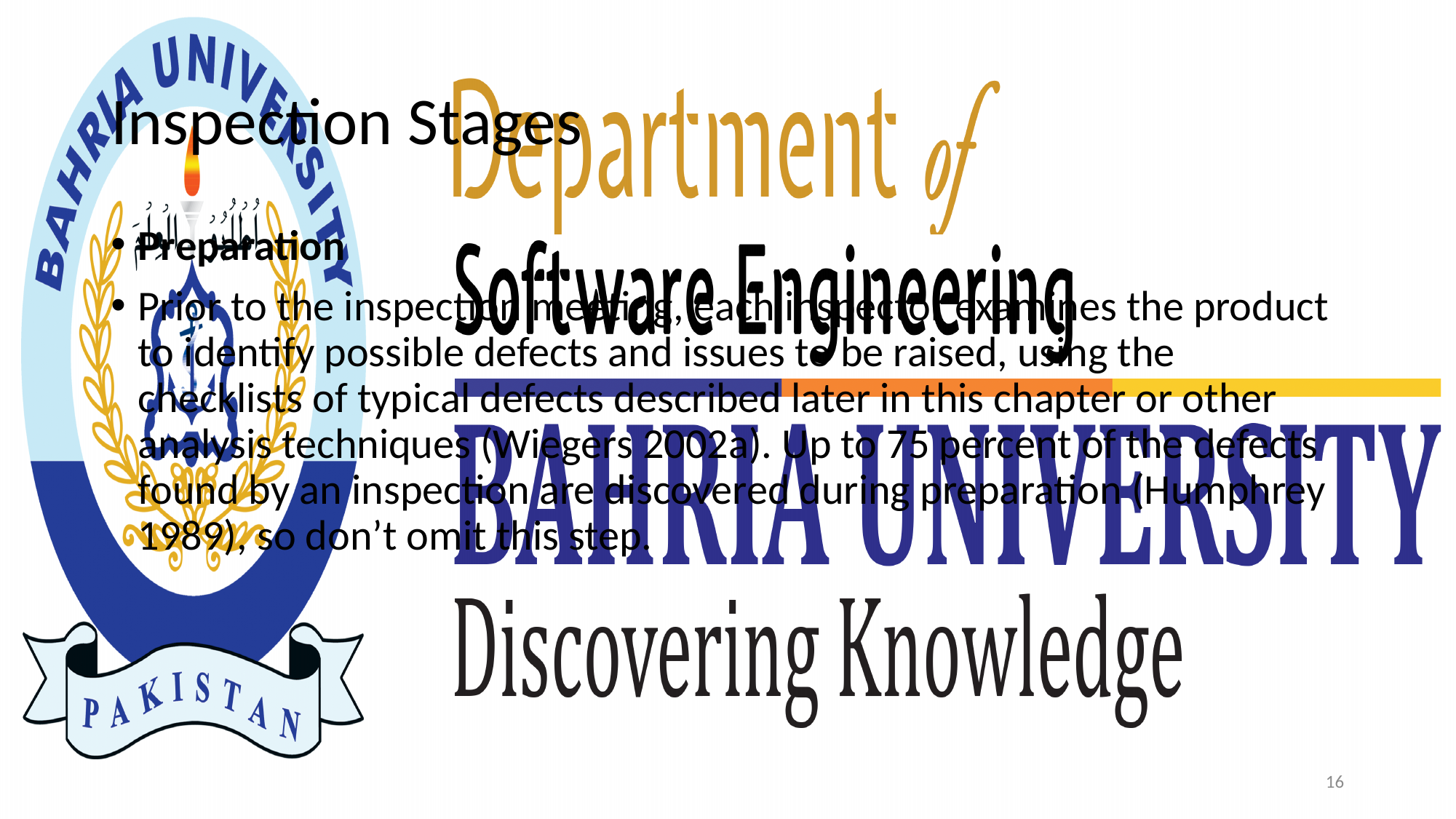

# Inspection Stages
Preparation
Prior to the inspection meeting, each inspector examines the product to identify possible defects and issues to be raised, using the checklists of typical defects described later in this chapter or other analysis techniques (Wiegers 2002a). Up to 75 percent of the defects found by an inspection are discovered during preparation (Humphrey 1989), so don’t omit this step.

16